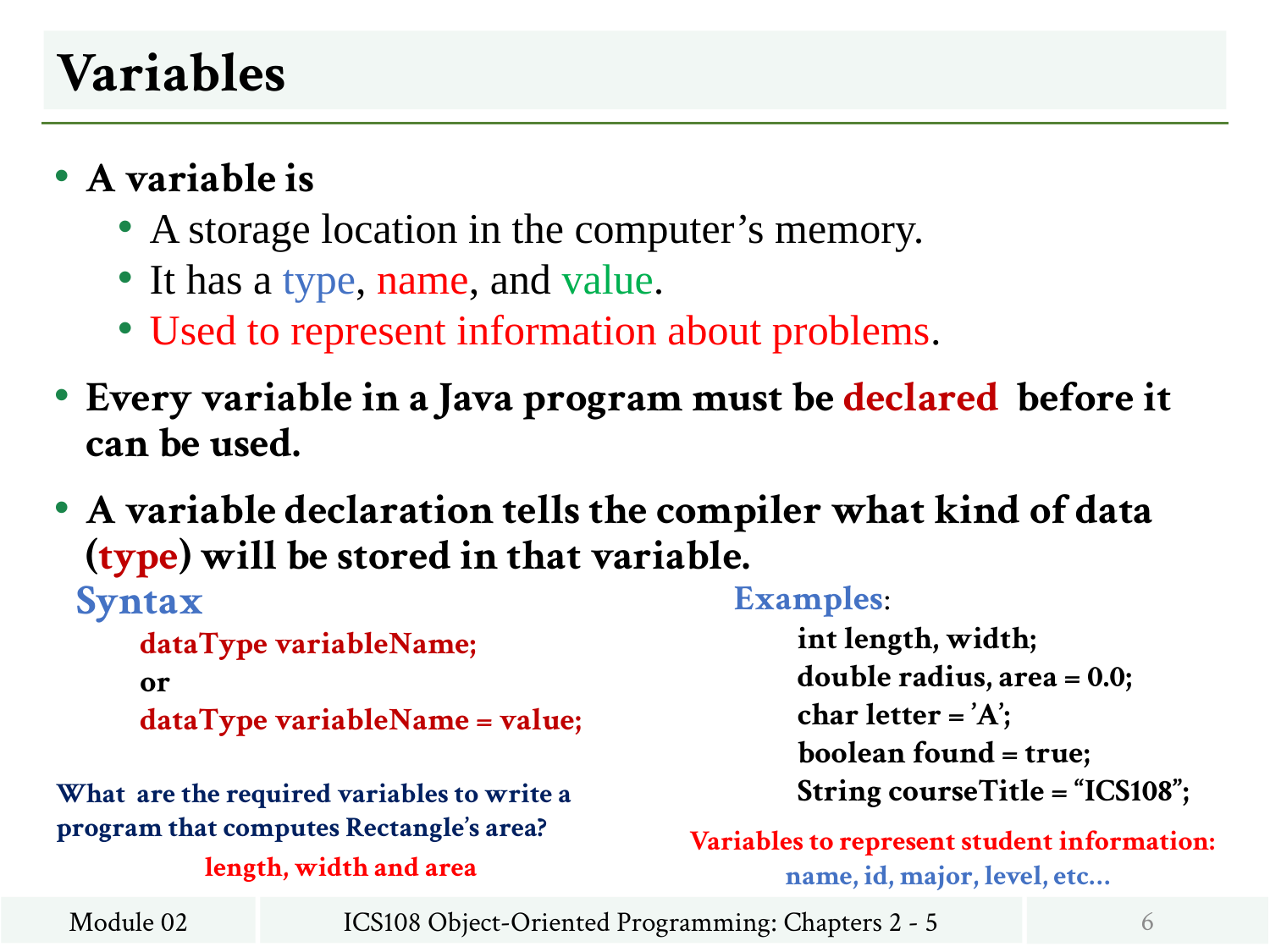

# Variables
A variable is
A storage location in the computer’s memory.
It has a type, name, and value.
Used to represent information about problems.
Every variable in a Java program must be declared  before it can be used.
A variable declaration tells the compiler what kind of data (type) will be stored in that variable.
Syntax
dataType variableName;
or
dataType variableName = value;
Examples:
int length, width;
double radius, area = 0.0;
char letter = ’A’;
boolean found = true;
String courseTitle = “ICS108”;
What  are the required variables to write a program that computes Rectangle’s area?
Variables to represent student information:
length, width and area
name, id, major, level, etc…
6